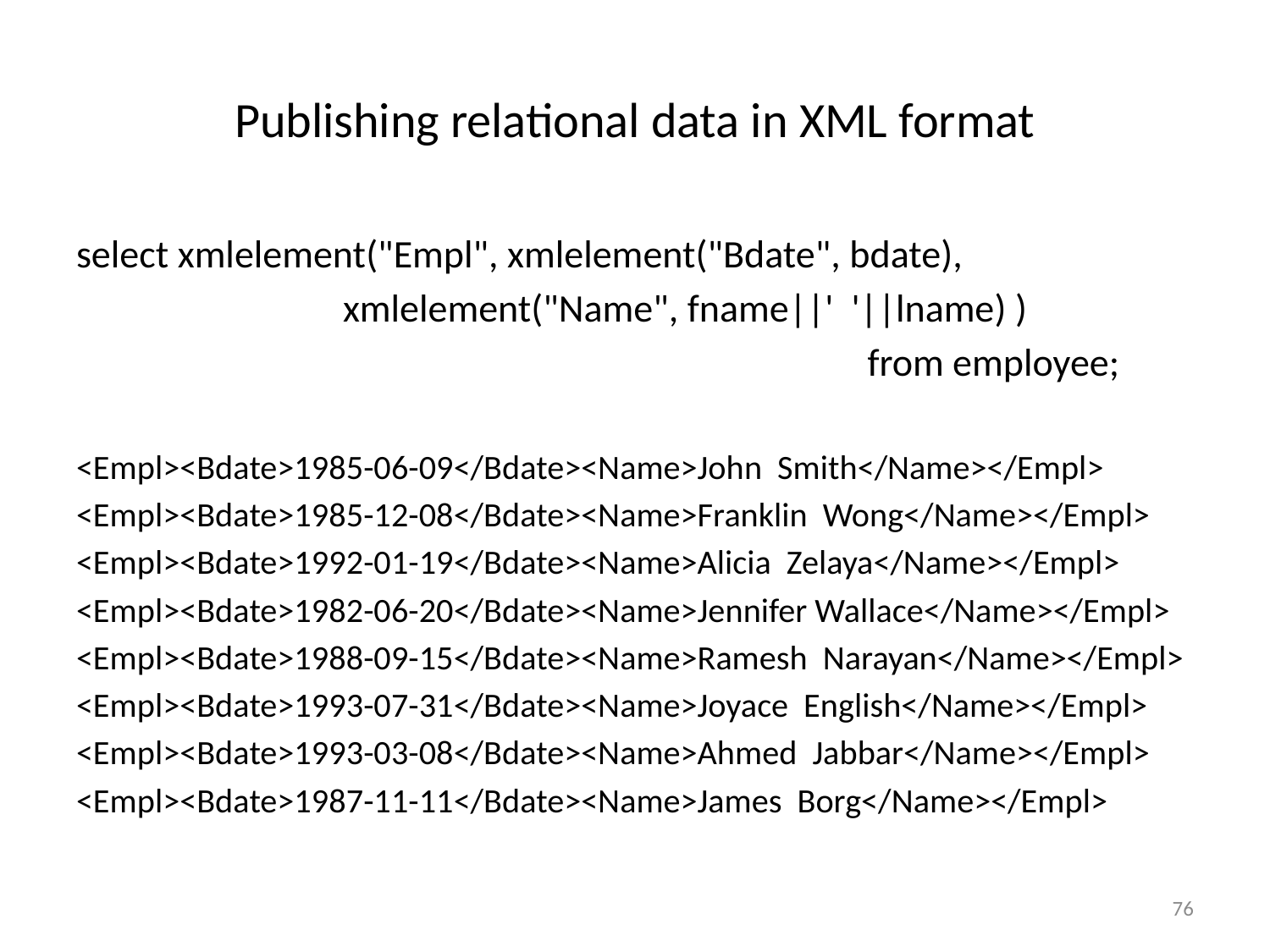

# Publishing relational data in XML format
select xmlelement("Empl", xmlelement("Bdate", bdate),
                              xmlelement("Name", fname||'  '||lname) )
                                                                                         from employee;

<Empl><Bdate>1985-06-09</Bdate><Name>John  Smith</Name></Empl>
<Empl><Bdate>1985-12-08</Bdate><Name>Franklin  Wong</Name></Empl>
<Empl><Bdate>1992-01-19</Bdate><Name>Alicia  Zelaya</Name></Empl>
<Empl><Bdate>1982-06-20</Bdate><Name>Jennifer Wallace</Name></Empl>
<Empl><Bdate>1988-09-15</Bdate><Name>Ramesh  Narayan</Name></Empl>
<Empl><Bdate>1993-07-31</Bdate><Name>Joyace  English</Name></Empl>
<Empl><Bdate>1993-03-08</Bdate><Name>Ahmed  Jabbar</Name></Empl>
<Empl><Bdate>1987-11-11</Bdate><Name>James  Borg</Name></Empl>
76